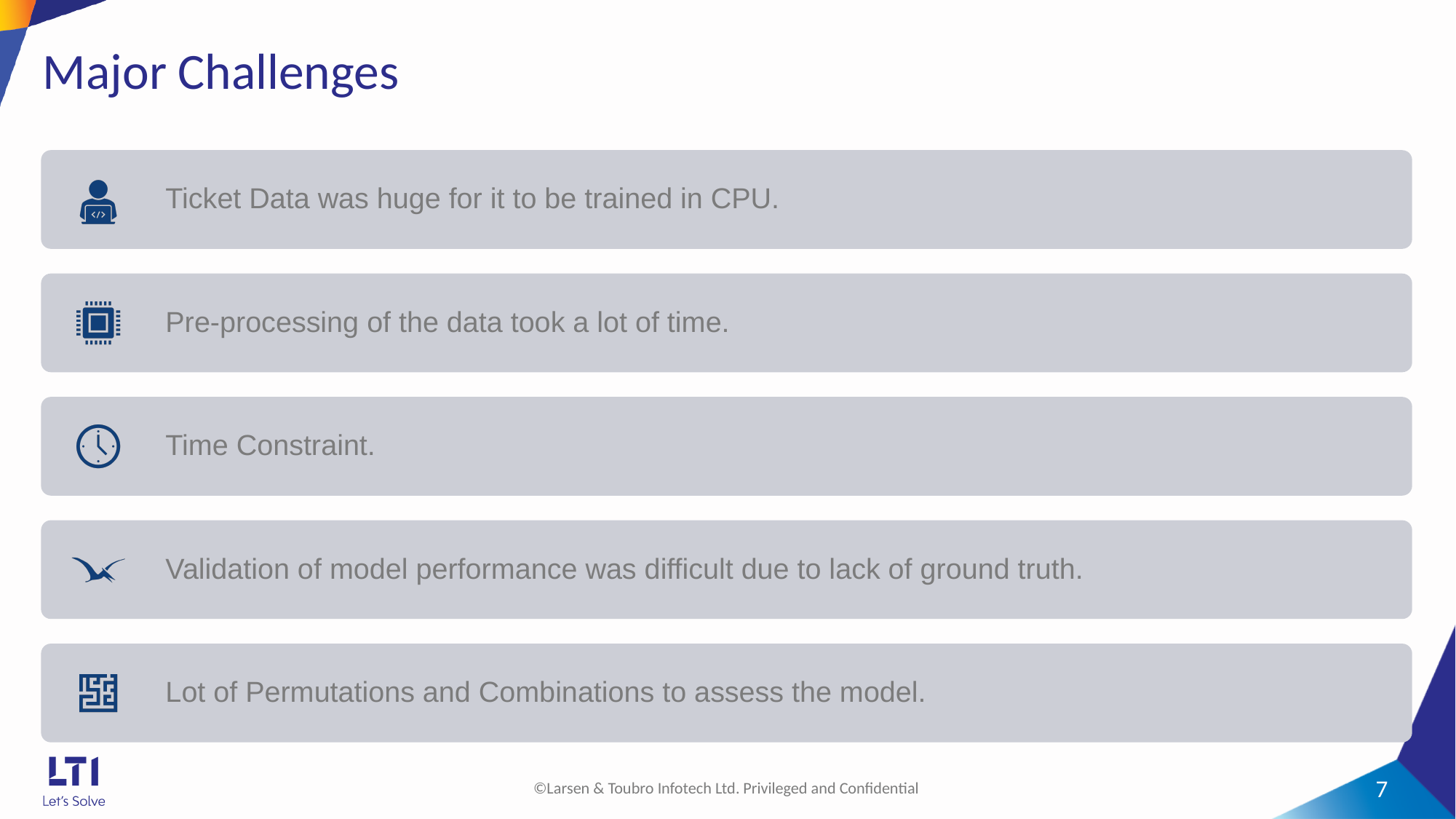

# Major Challenges
Ticket Data was huge for it to be trained in CPU.
Pre-processing of the data took a lot of time.
Time Constraint.
Validation of model performance was difficult due to lack of ground truth.
Lot of Permutations and Combinations to assess the model.